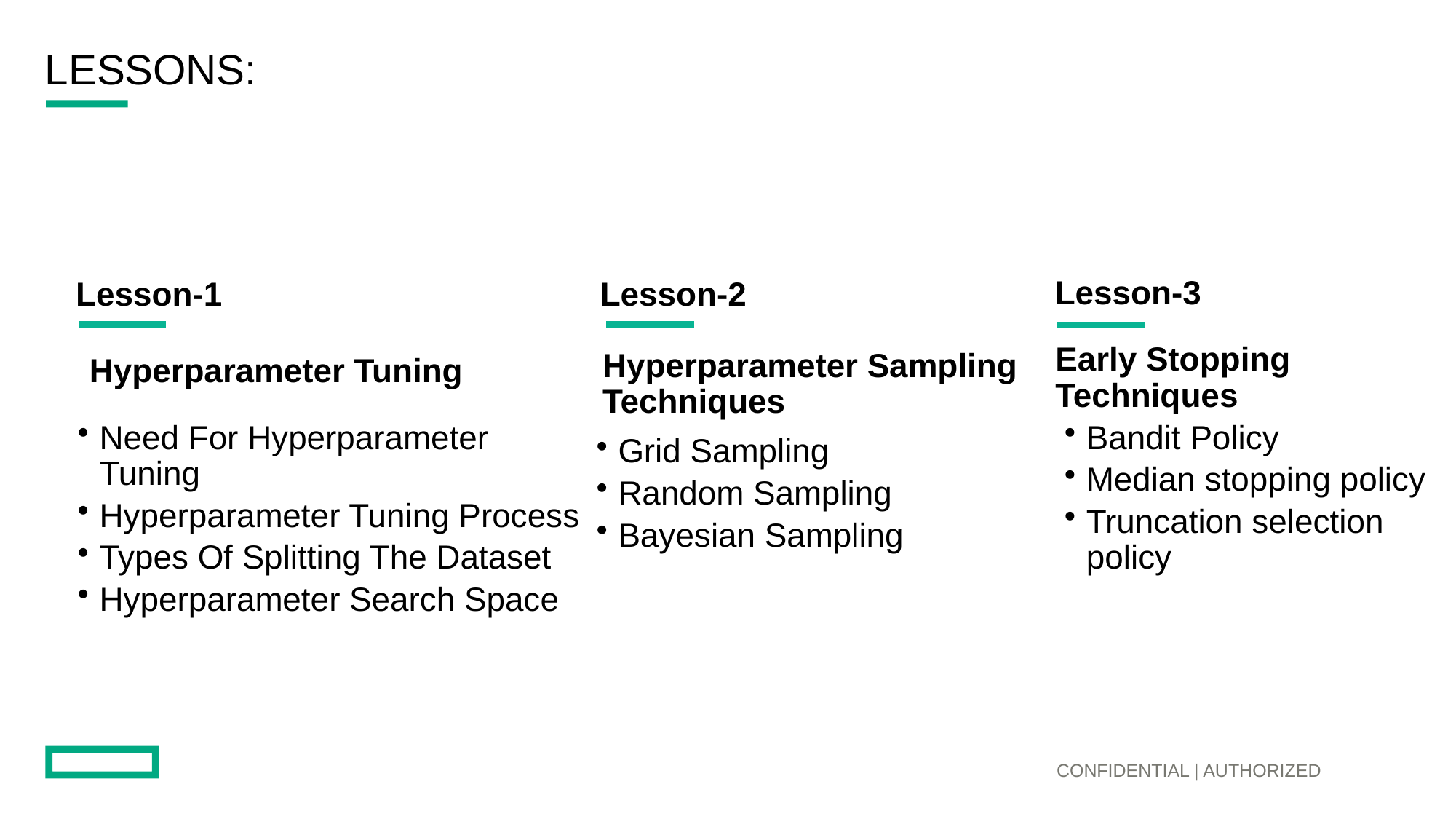

# Lessons:
Lesson-3
Lesson-1
Lesson-2
Early Stopping Techniques
Hyperparameter Sampling
Techniques
Hyperparameter Tuning
Bandit Policy
Median stopping policy
Truncation selection policy

Need For Hyperparameter Tuning
Hyperparameter Tuning Process
Types Of Splitting The Dataset
Hyperparameter Search Space
Grid Sampling
Random Sampling
Bayesian Sampling

CONFIDENTIAL | AUTHORIZED